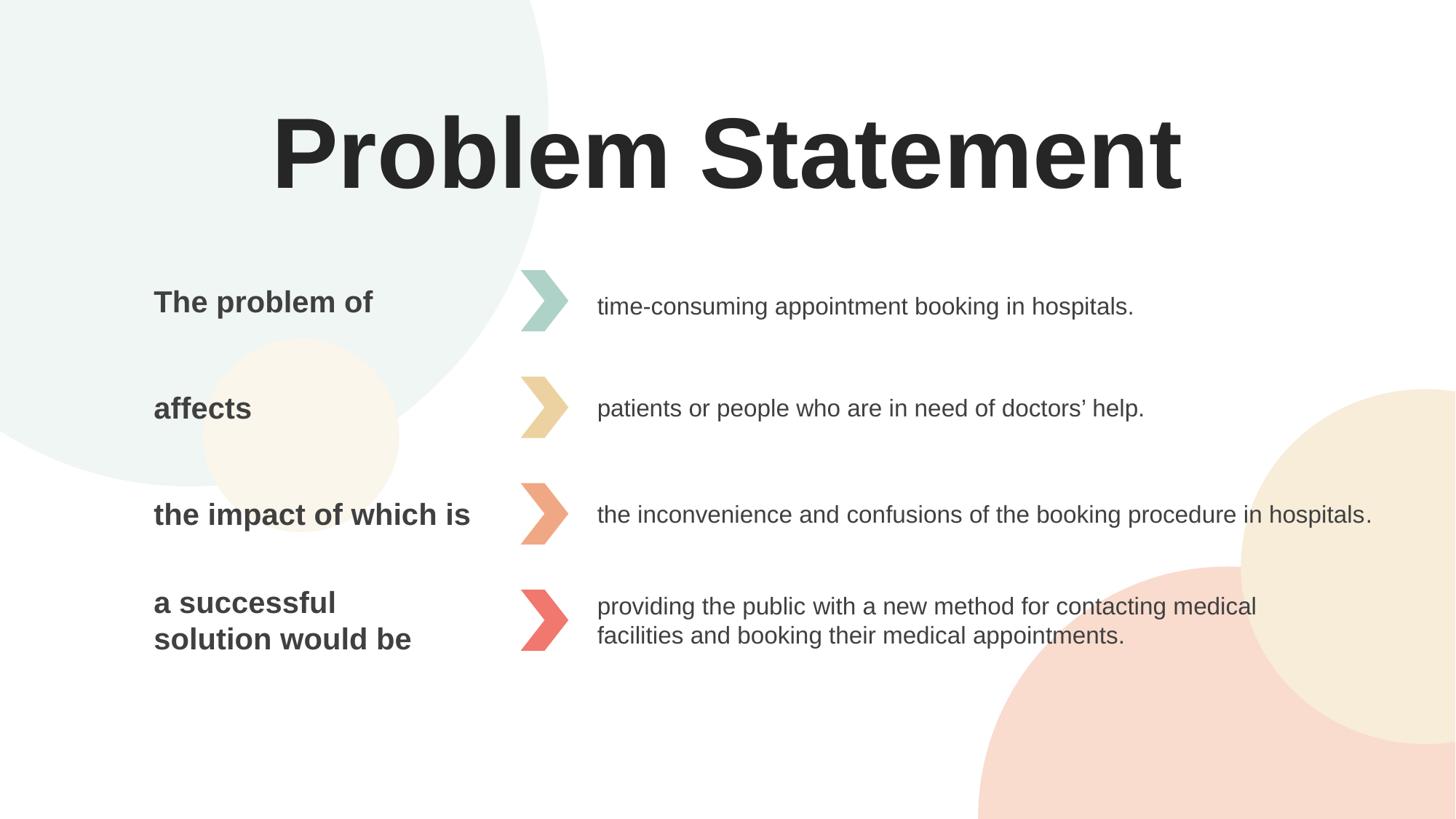

Problem Statement

The problem of
time-consuming appointment booking in hospitals.

affects
patients or people who are in need of doctors’ help.

the impact of which is
the inconvenience and confusions of the booking procedure in hospitals.

a successful solution would be
providing the public with a new method for contacting medical facilities and booking their medical appointments.